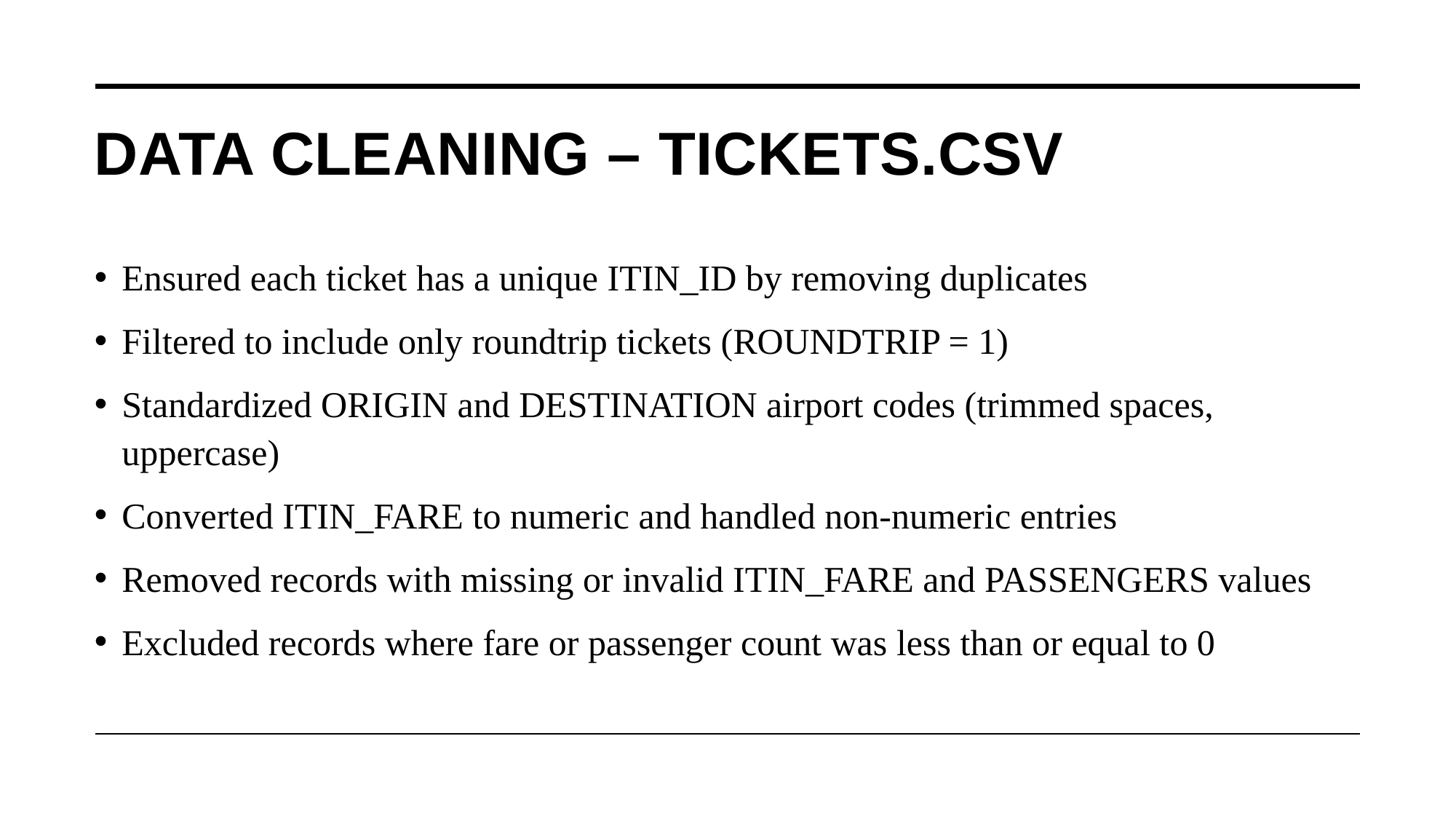

# Data Cleaning – Tickets.csv
Ensured each ticket has a unique ITIN_ID by removing duplicates
Filtered to include only roundtrip tickets (ROUNDTRIP = 1)
Standardized ORIGIN and DESTINATION airport codes (trimmed spaces, uppercase)
Converted ITIN_FARE to numeric and handled non-numeric entries
Removed records with missing or invalid ITIN_FARE and PASSENGERS values
Excluded records where fare or passenger count was less than or equal to 0